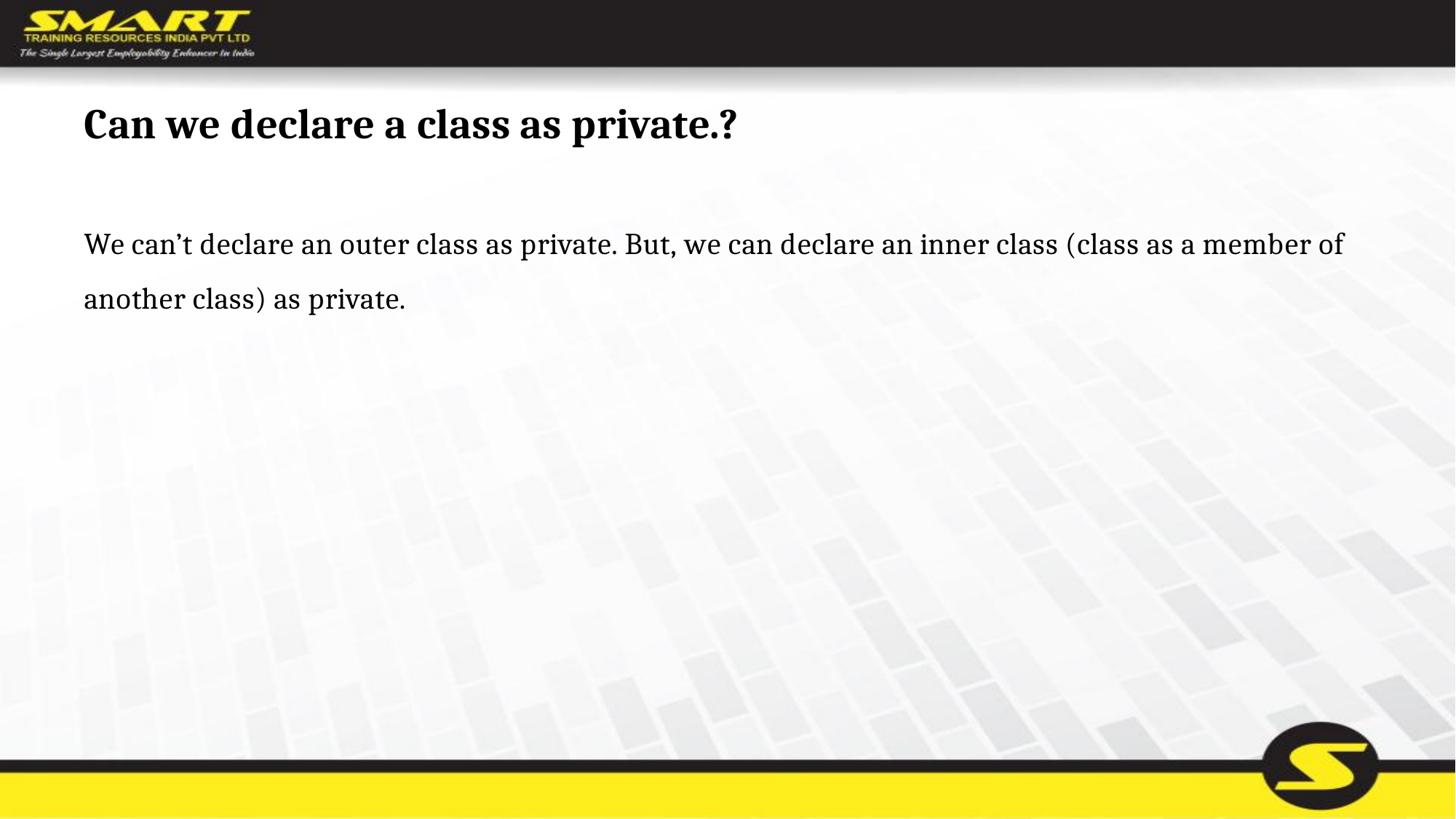

# Can we declare a class as private.?
We can’t declare an outer class as private. But, we can declare an inner class (class as a member of another class) as private.